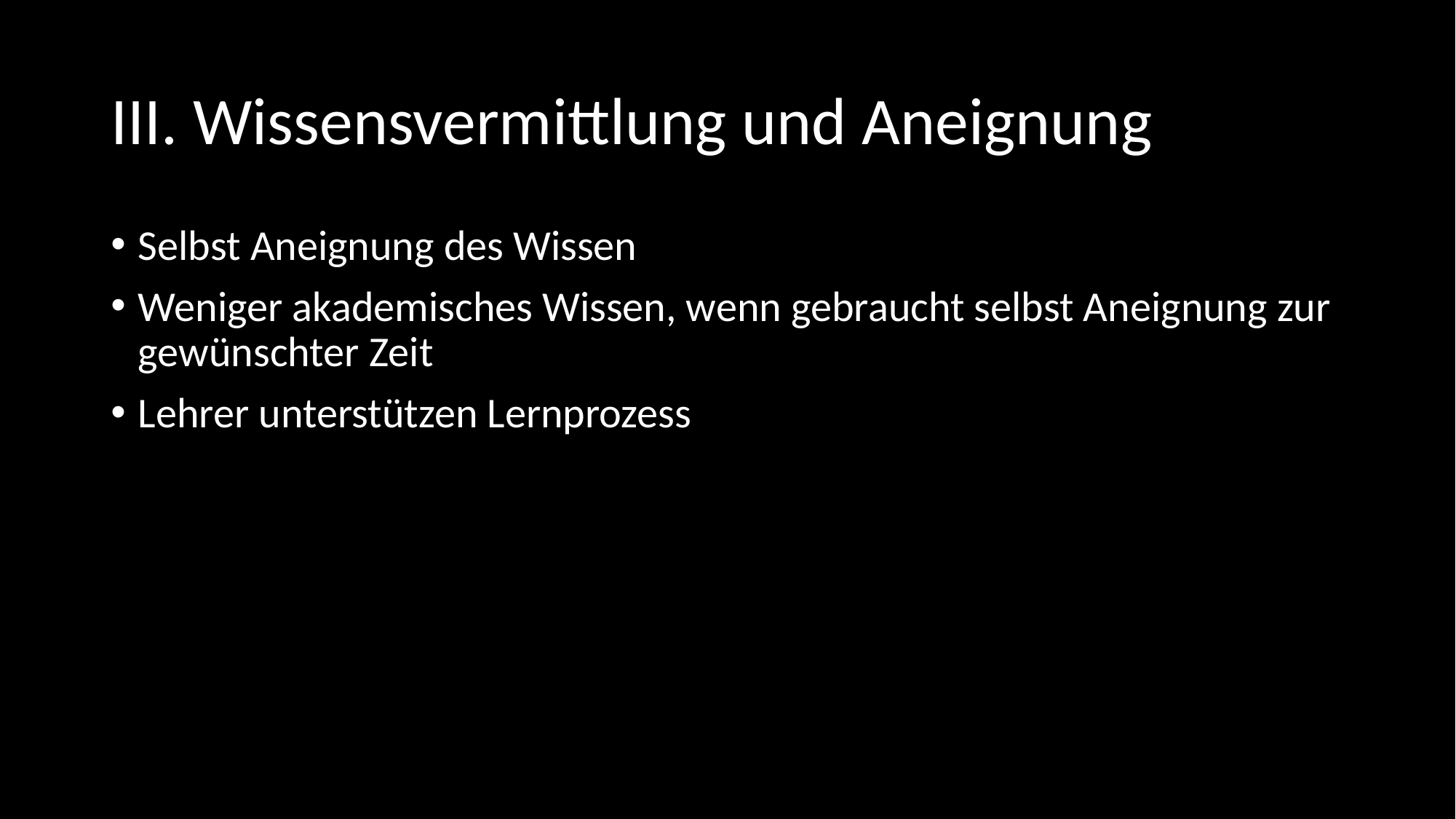

# III. Wissensvermittlung und Aneignung
Selbst Aneignung des Wissen
Weniger akademisches Wissen, wenn gebraucht selbst Aneignung zur gewünschter Zeit
Lehrer unterstützen Lernprozess